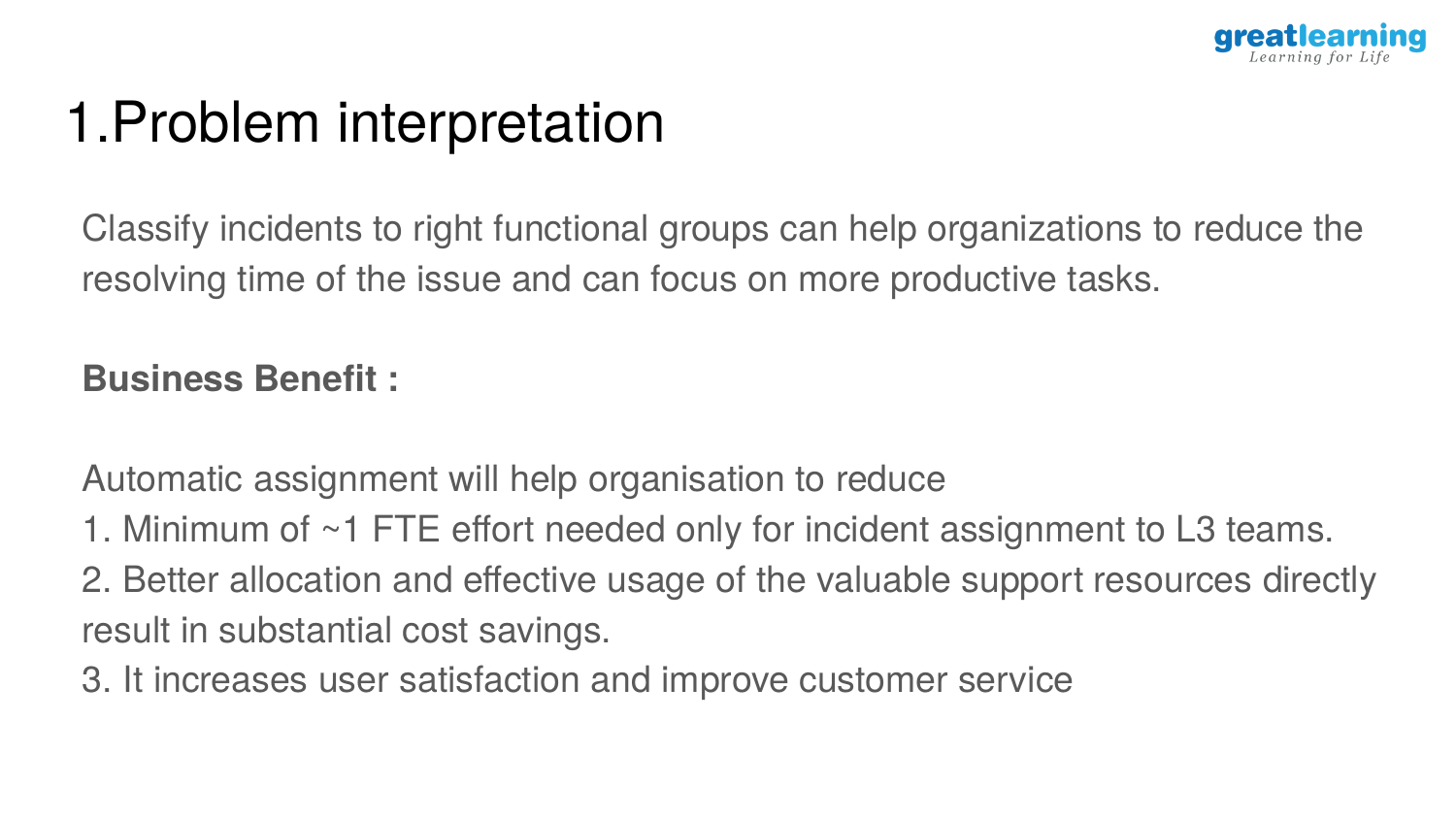

# Problem interpretation
Classify incidents to right functional groups can help organizations to reduce the resolving time of the issue and can focus on more productive tasks.

Business Benefit :

Automatic assignment will help organisation to reduce
1. Minimum of ~1 FTE effort needed only for incident assignment to L3 teams.
2. Better allocation and effective usage of the valuable support resources directly result in substantial cost savings.
3. It increases user satisfaction and improve customer service